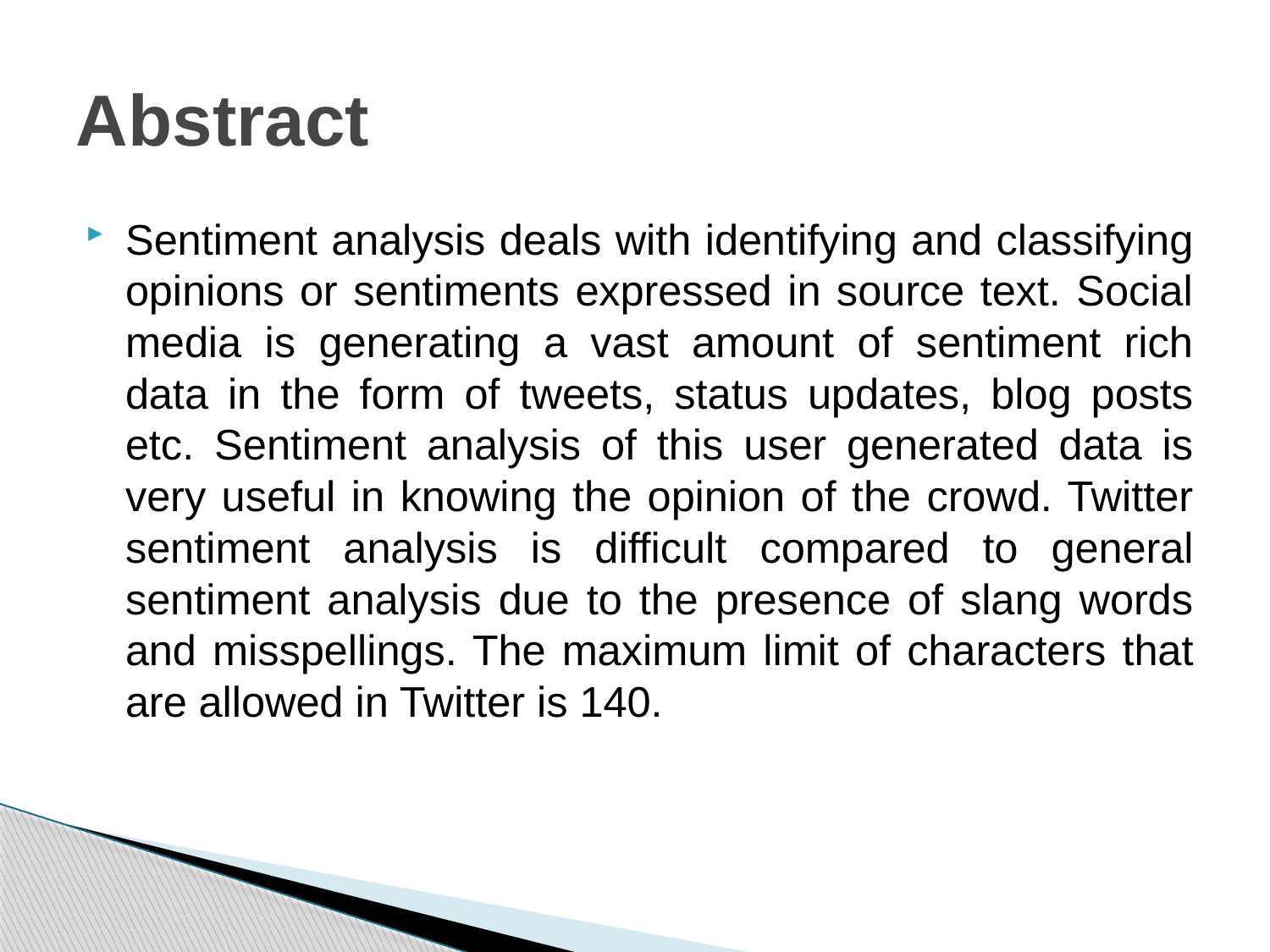

# Abstract
Sentiment analysis deals with identifying and classifying opinions or sentiments expressed in source text. Social media is generating a vast amount of sentiment rich data in the form of tweets, status updates, blog posts etc. Sentiment analysis of this user generated data is very useful in knowing the opinion of the crowd. Twitter sentiment analysis is difficult compared to general sentiment analysis due to the presence of slang words and misspellings. The maximum limit of characters that are allowed in Twitter is 140.